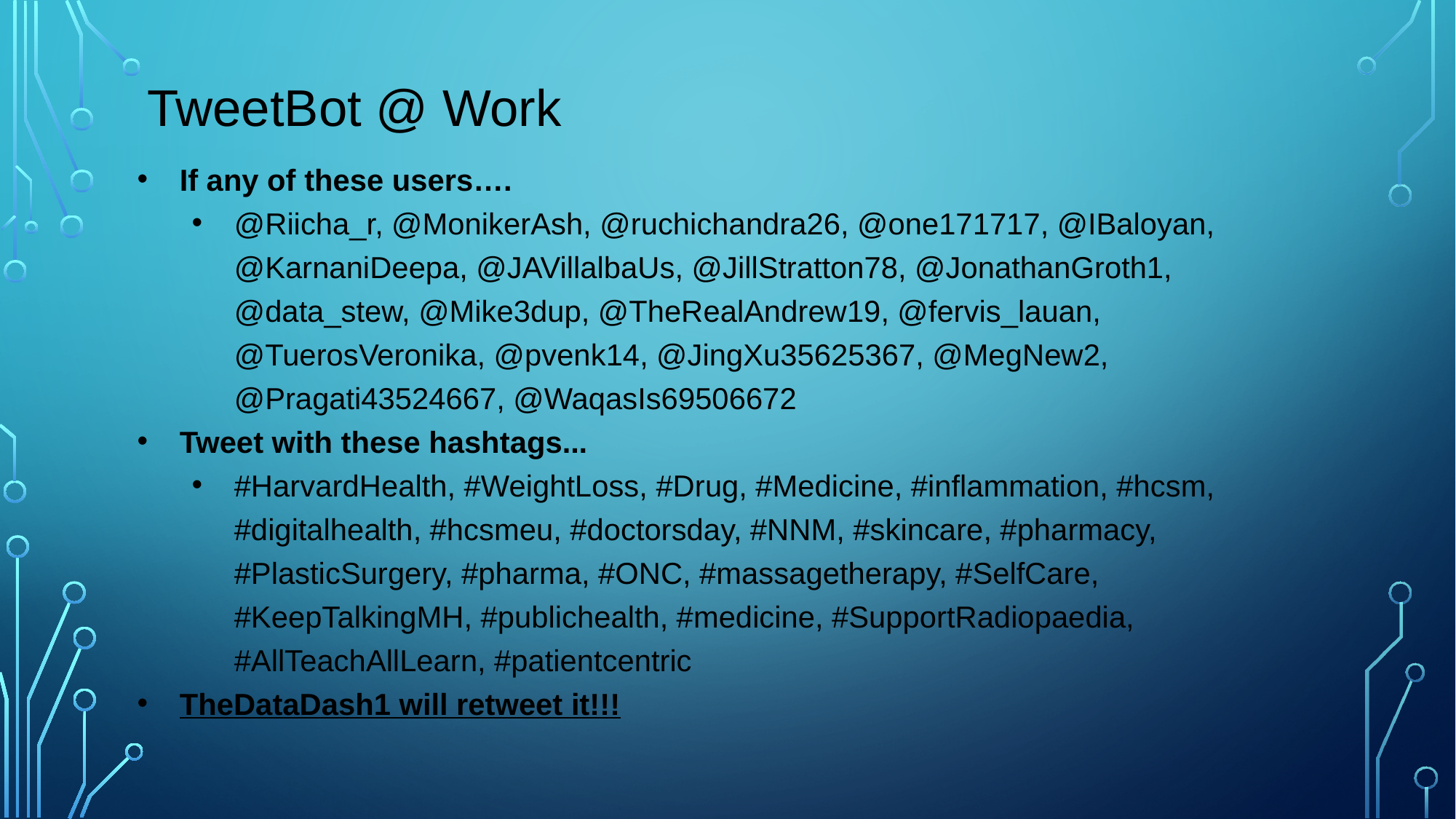

# TweetBot @ Work
If any of these users….
@Riicha_r, @MonikerAsh, @ruchichandra26, @one171717, @IBaloyan, @KarnaniDeepa, @JAVillalbaUs, @JillStratton78, @JonathanGroth1, @data_stew, @Mike3dup, @TheRealAndrew19, @fervis_lauan, @TuerosVeronika, @pvenk14, @JingXu35625367, @MegNew2, @Pragati43524667, @WaqasIs69506672
Tweet with these hashtags...
#HarvardHealth, #WeightLoss, #Drug, #Medicine, #inflammation, #hcsm, #digitalhealth, #hcsmeu, #doctorsday, #NNM, #skincare, #pharmacy, #PlasticSurgery, #pharma, #ONC, #massagetherapy, #SelfCare, #KeepTalkingMH, #publichealth, #medicine, #SupportRadiopaedia, #AllTeachAllLearn, #patientcentric
TheDataDash1 will retweet it!!!